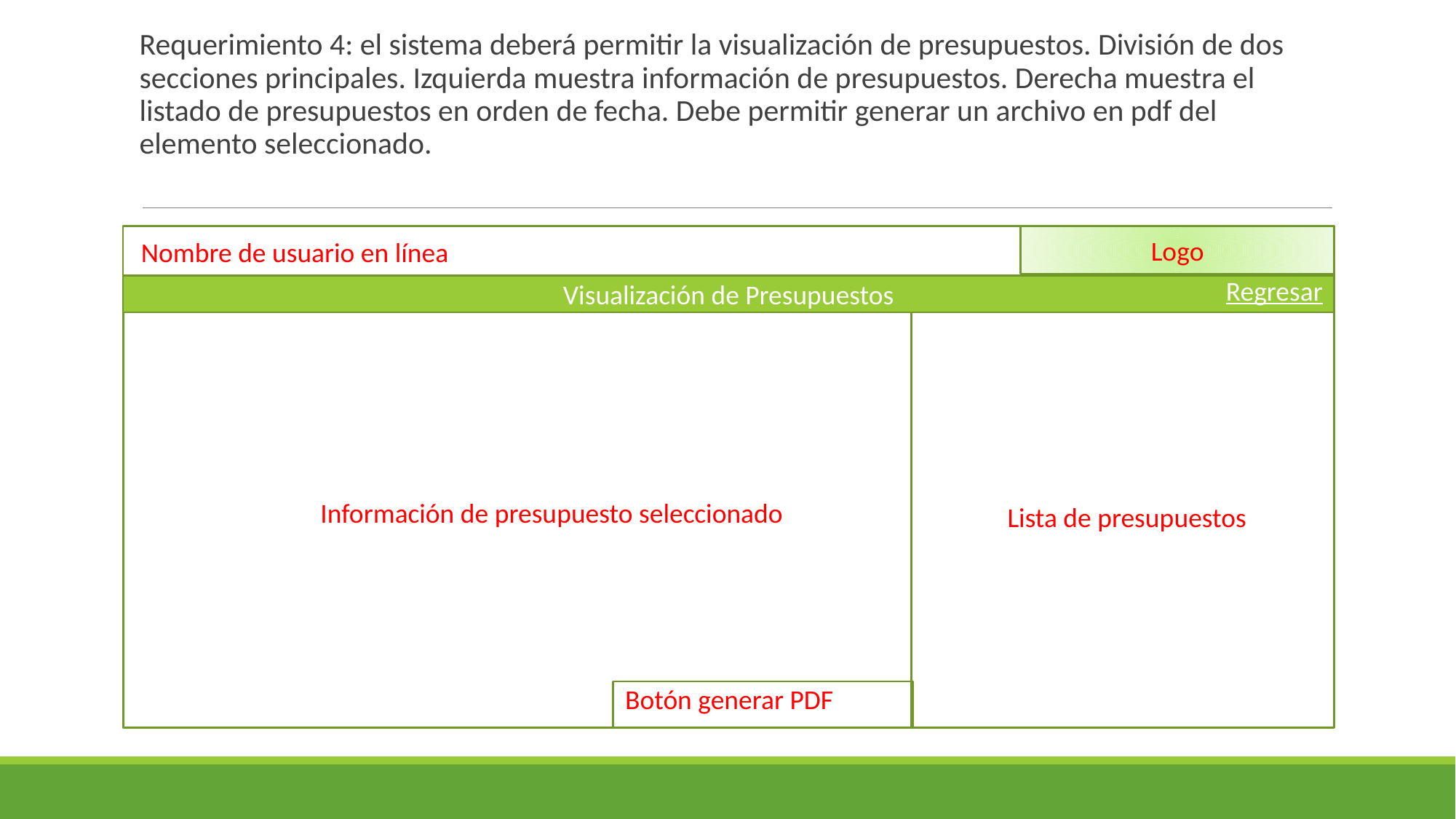

Requerimiento 4: el sistema deberá permitir la visualización de presupuestos. División de dos secciones principales. Izquierda muestra información de presupuestos. Derecha muestra el listado de presupuestos en orden de fecha. Debe permitir generar un archivo en pdf del elemento seleccionado.

Logo
Nombre de usuario en línea
Regresar
Visualización de Presupuestos

Información de presupuesto seleccionado
Lista de presupuestos
Botón generar PDF